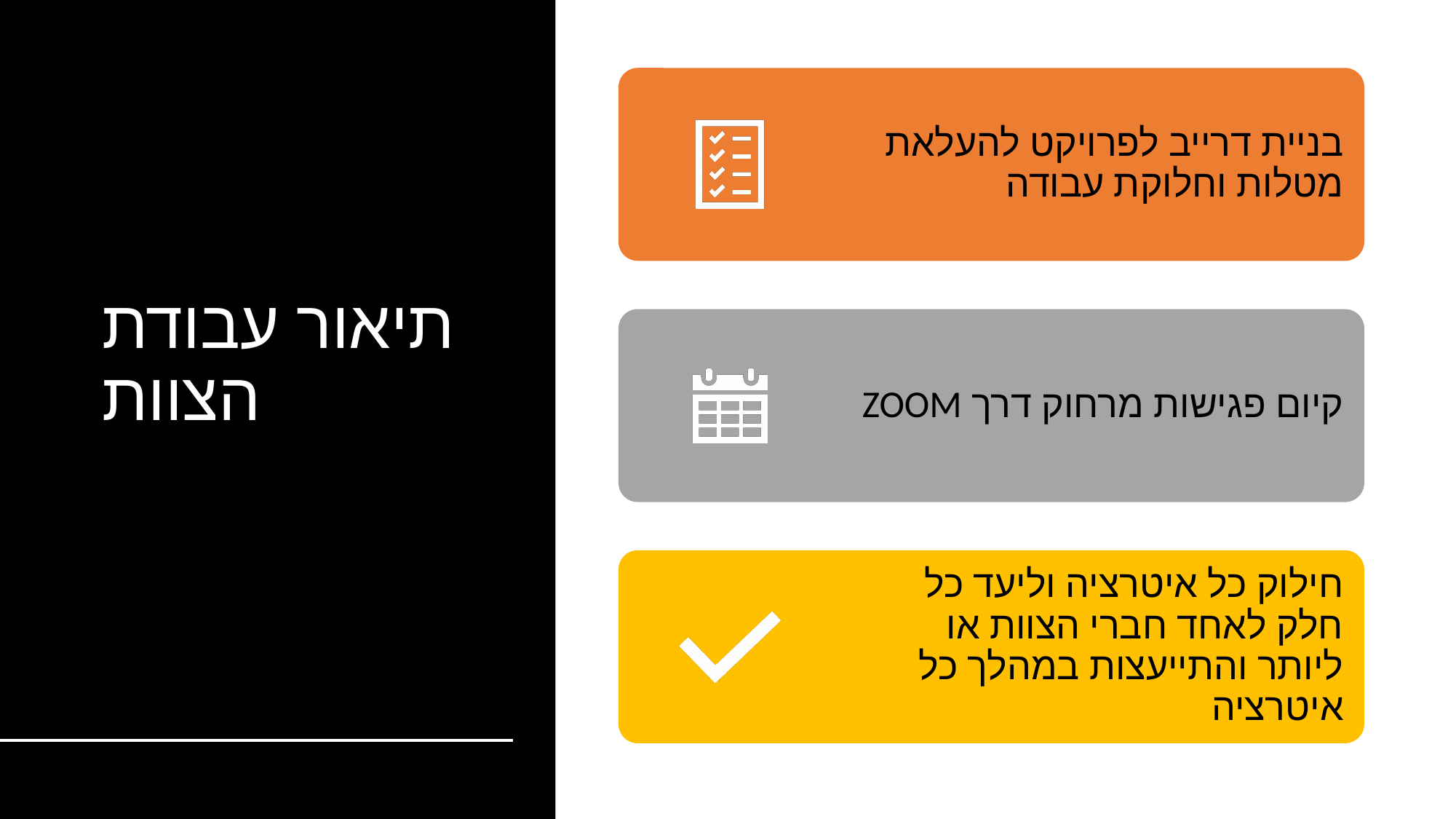

# תיאור עבודת הצוות
בניית דרייב לפרויקט להעלאת מטלות וחלוקת עבודה
קיום פגישות מרחוק דרך ZOOM
חילוק כל איטרציה וליעד כל חלק לאחד חברי הצוות או ליותר והתייעצות במהלך כל איטרציה